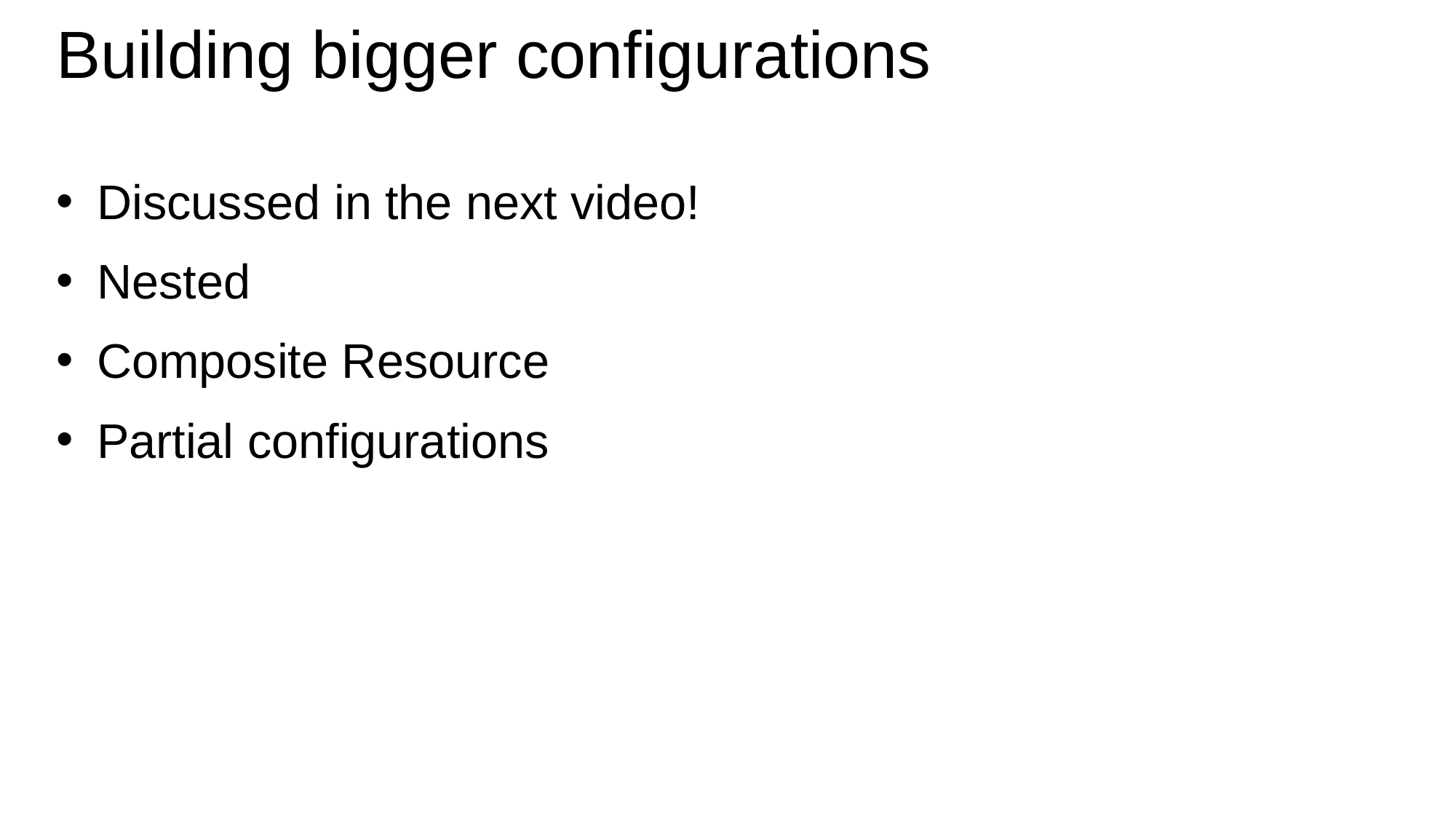

# Building bigger configurations
Discussed in the next video!
Nested
Composite Resource
Partial configurations